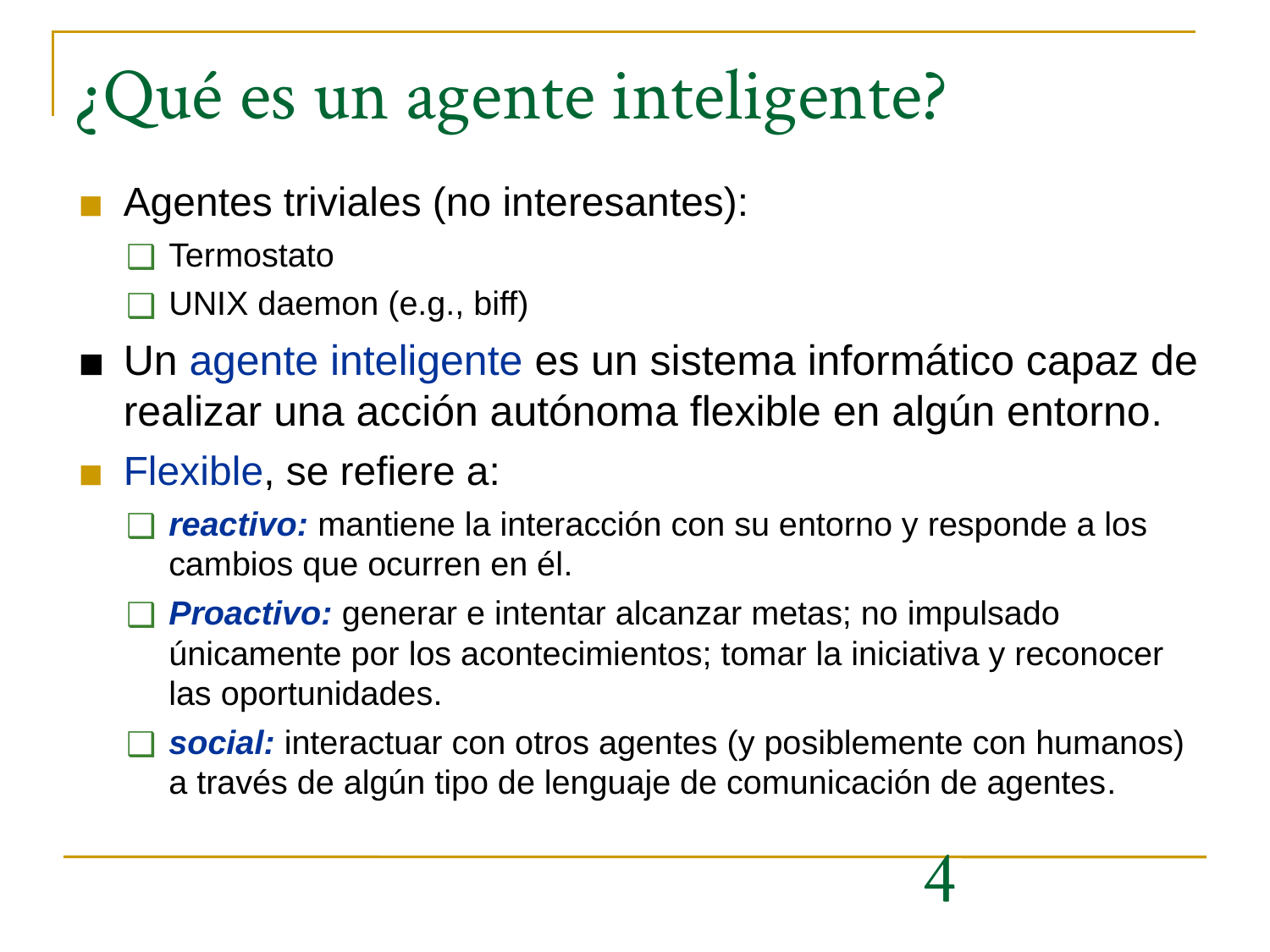

# ¿Qué es un agente inteligente?
Agentes triviales (no interesantes):
Termostato
UNIX daemon (e.g., biff)
Un agente inteligente es un sistema informático capaz de realizar una acción autónoma flexible en algún entorno.
Flexible, se refiere a:
reactivo: mantiene la interacción con su entorno y responde a los cambios que ocurren en él.
Proactivo: generar e intentar alcanzar metas; no impulsado únicamente por los acontecimientos; tomar la iniciativa y reconocer las oportunidades.
social: interactuar con otros agentes (y posiblemente con humanos) a través de algún tipo de lenguaje de comunicación de agentes.
4